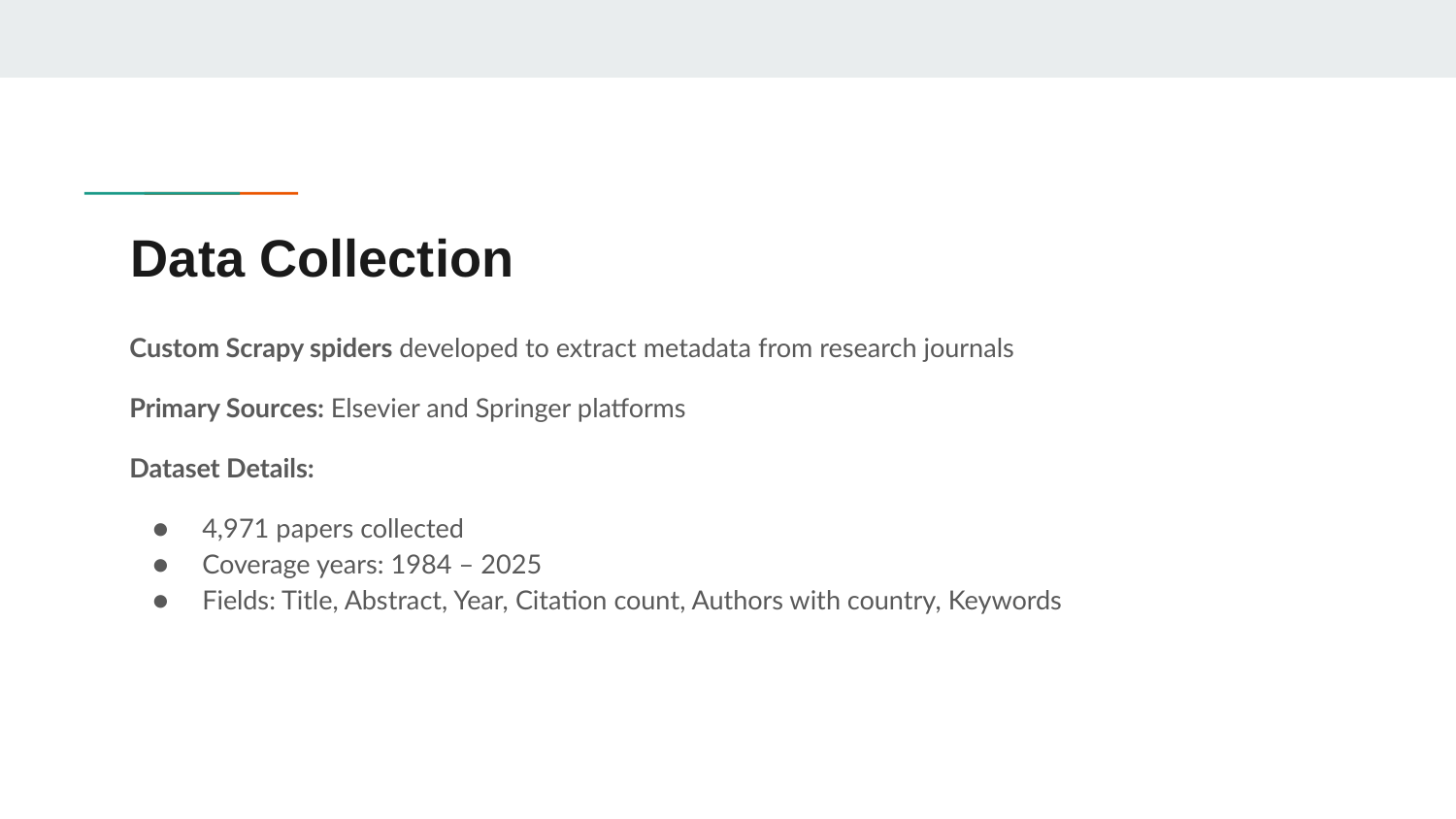

# Data Collection
Custom Scrapy spiders developed to extract metadata from research journals
Primary Sources: Elsevier and Springer platforms
Dataset Details:
4,971 papers collected
Coverage years: 1984 – 2025
Fields: Title, Abstract, Year, Citation count, Authors with country, Keywords